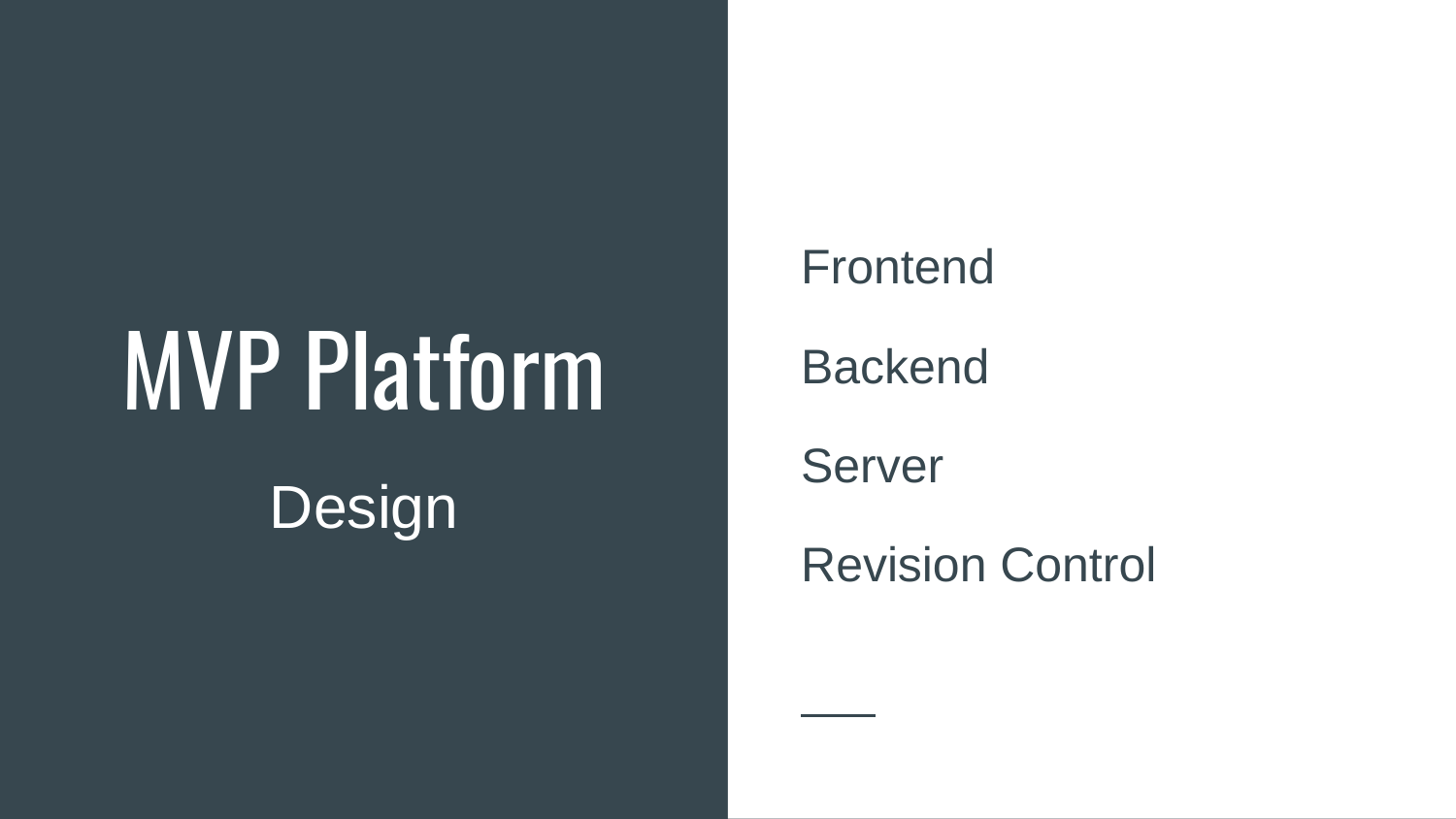

Frontend
Backend
Server
Revision Control
# MVP Platform
Design